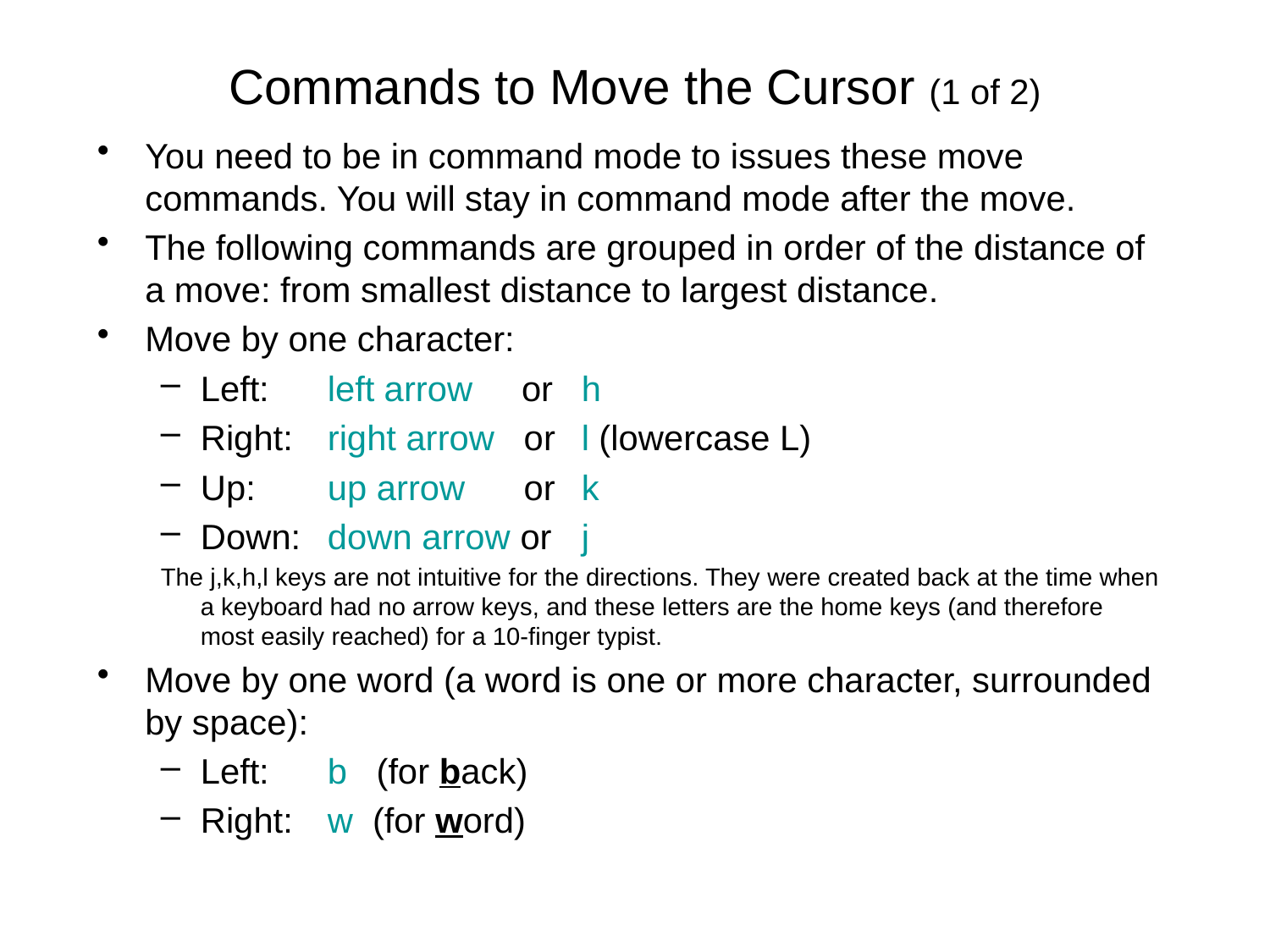

# Commands to Move the Cursor (1 of 2)
You need to be in command mode to issues these move commands. You will stay in command mode after the move.
The following commands are grouped in order of the distance of a move: from smallest distance to largest distance.
Move by one character:
Left: 	left arrow     or	h
Right:	right arrow   or	l (lowercase L)
Up:	up arrow      or	k
Down:	down arrow or	j
The j,k,h,l keys are not intuitive for the directions. They were created back at the time when a keyboard had no arrow keys, and these letters are the home keys (and therefore most easily reached) for a 10-finger typist.
Move by one word (a word is one or more character, surrounded by space):
Left:	b   (for back)
Right:	w  (for word)